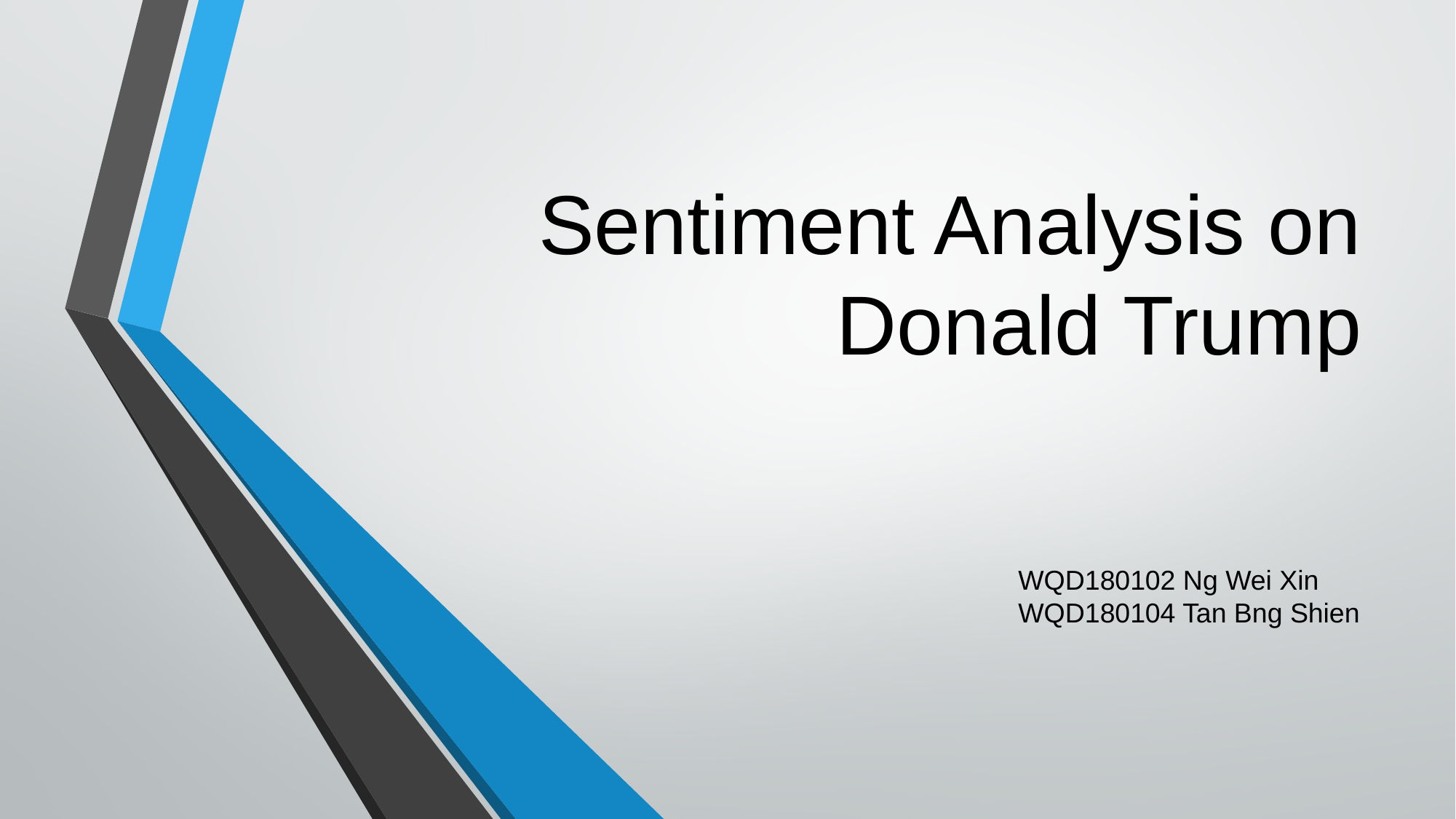

# Sentiment Analysis on Donald Trump
WQD180102 Ng Wei Xin
WQD180104 Tan Bng Shien